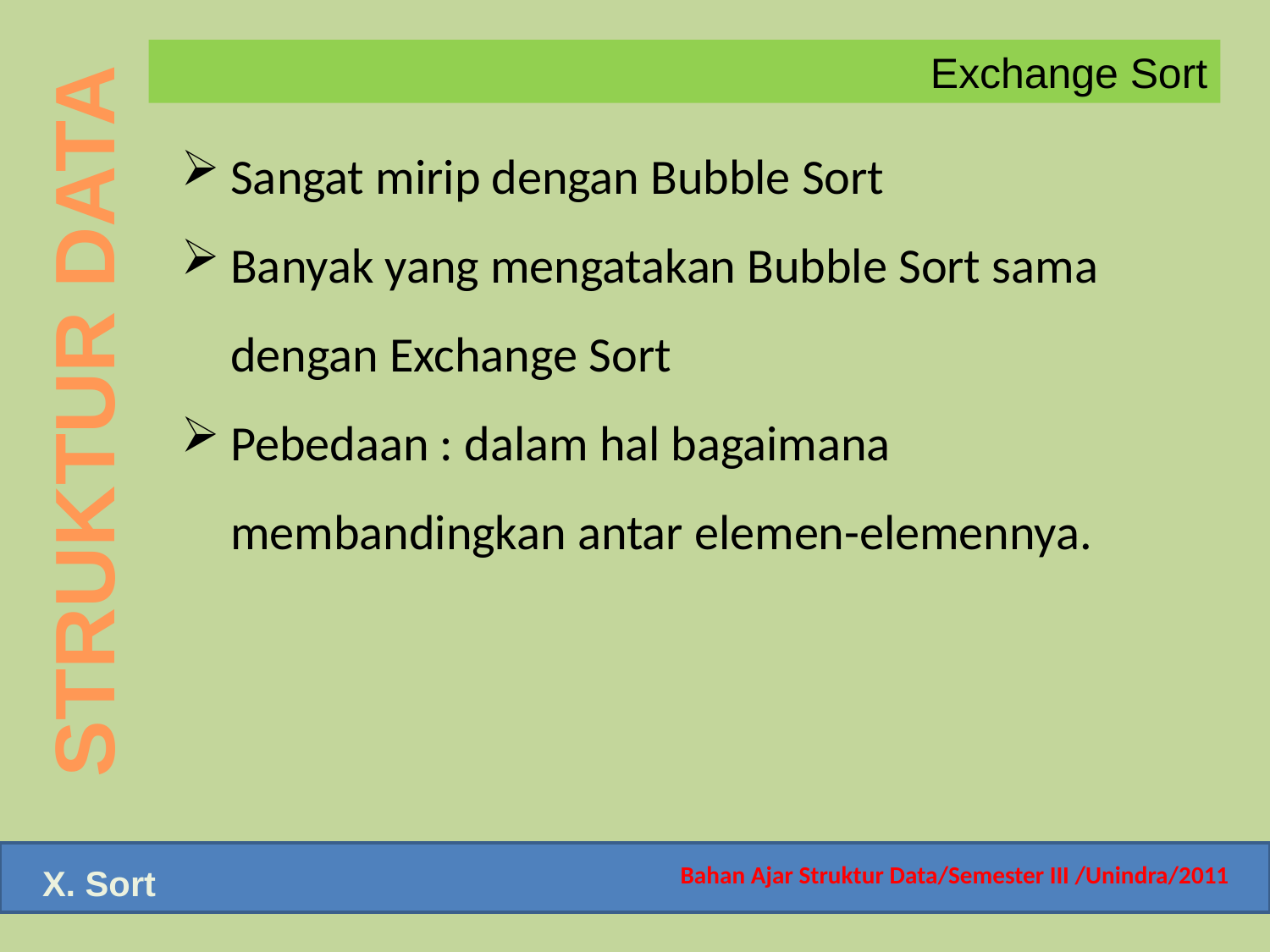

Bahan Ajar Struktur Data/Semester III /Unindra/2011
Exchange Sort
Sangat mirip dengan Bubble Sort
Banyak yang mengatakan Bubble Sort sama dengan Exchange Sort
Pebedaan : dalam hal bagaimana membandingkan antar elemen-elemennya.
STRUKTUR DATA
X. Sort